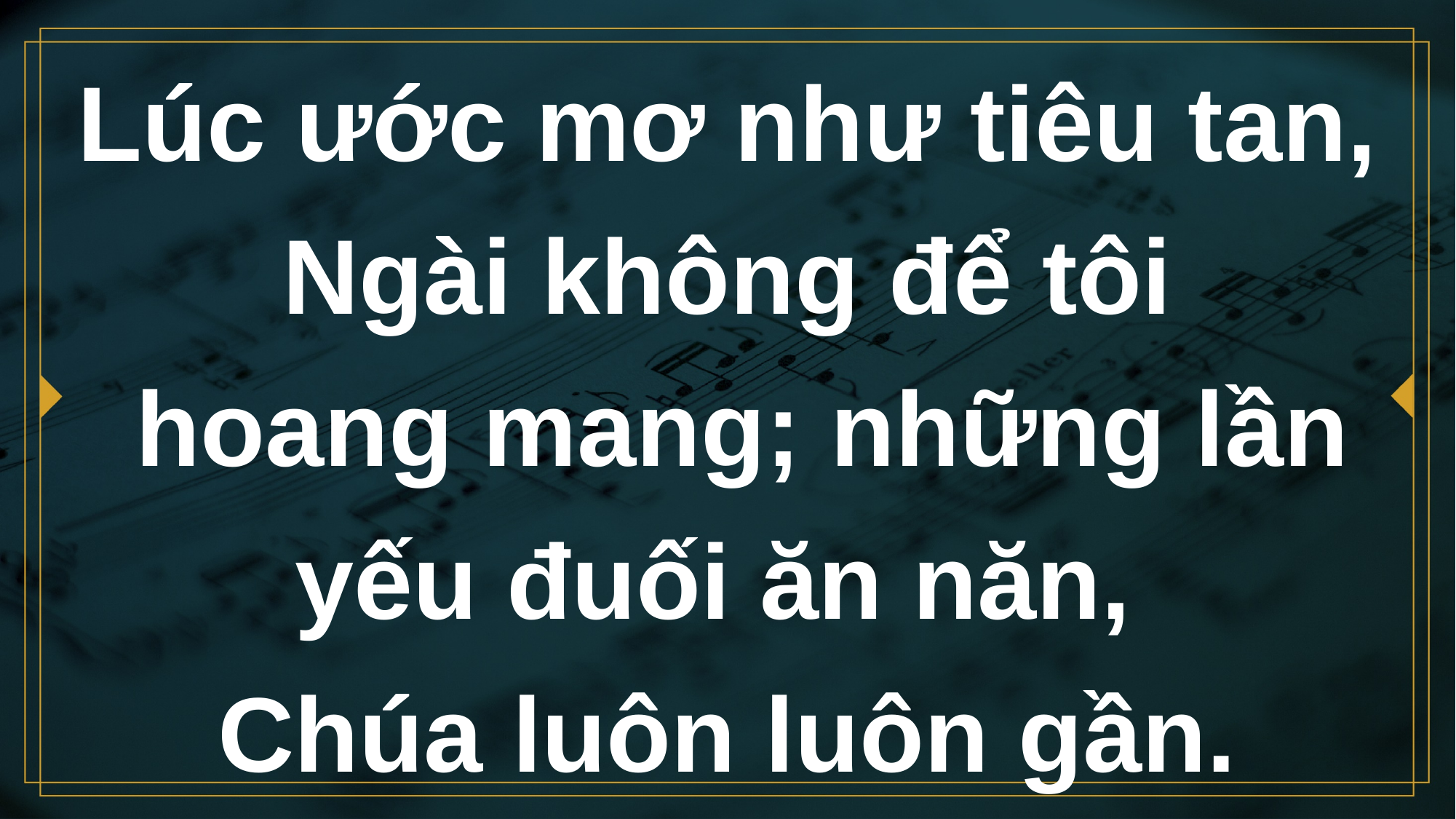

# Lúc ước mơ như tiêu tan, Ngài không để tôi hoang mang; những lần yếu đuối ăn năn, Chúa luôn luôn gần.